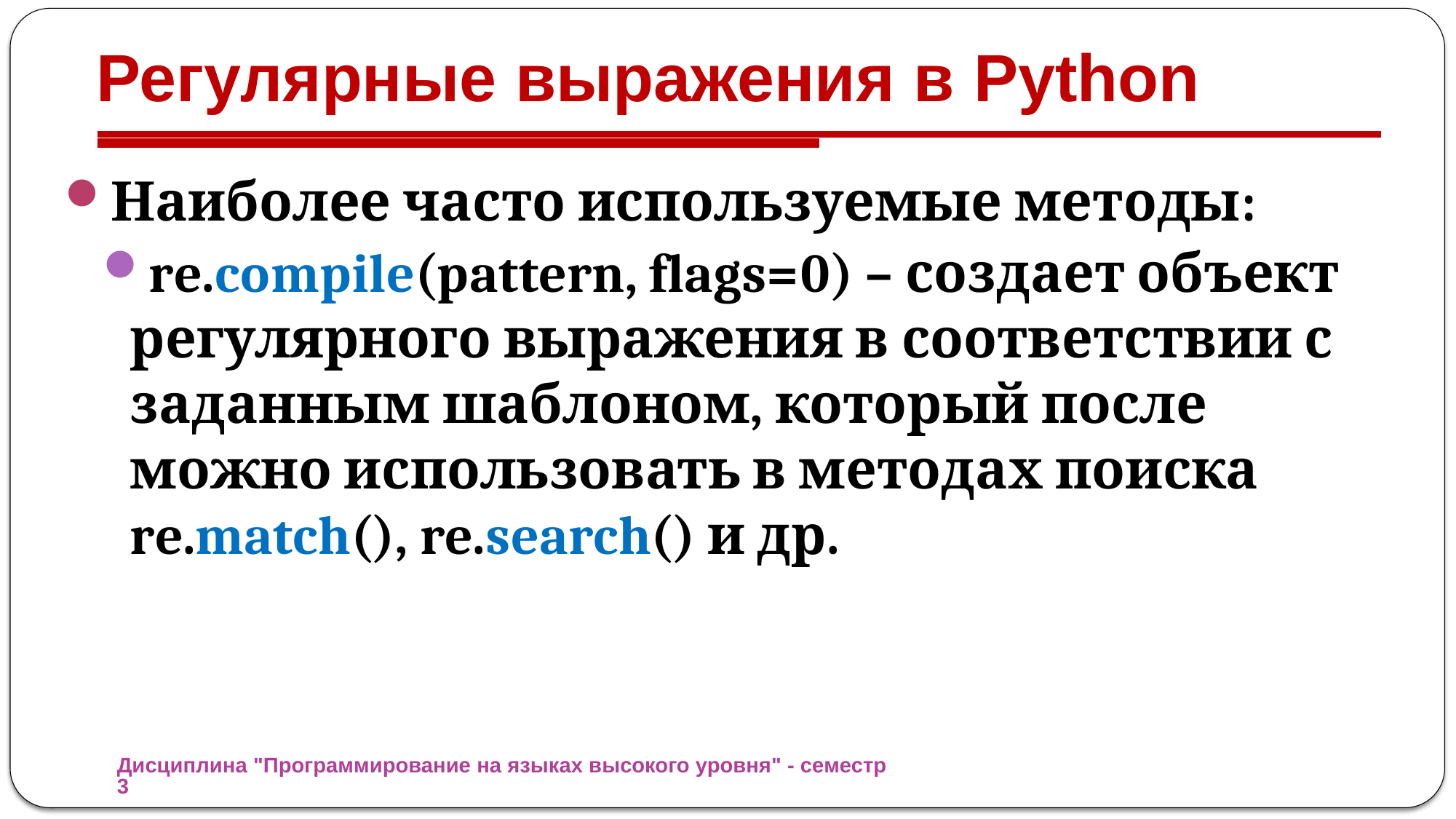

# Регулярные выражения в Python
Наиболее часто используемые методы:
re.compile(pattern, flags=0) – создает объект регулярного выражения в соответствии с заданным шаблоном, который после можно использовать в методах поиска re.match(), re.search() и др.
Дисциплина "Программирование на языках высокого уровня" - семестр 3